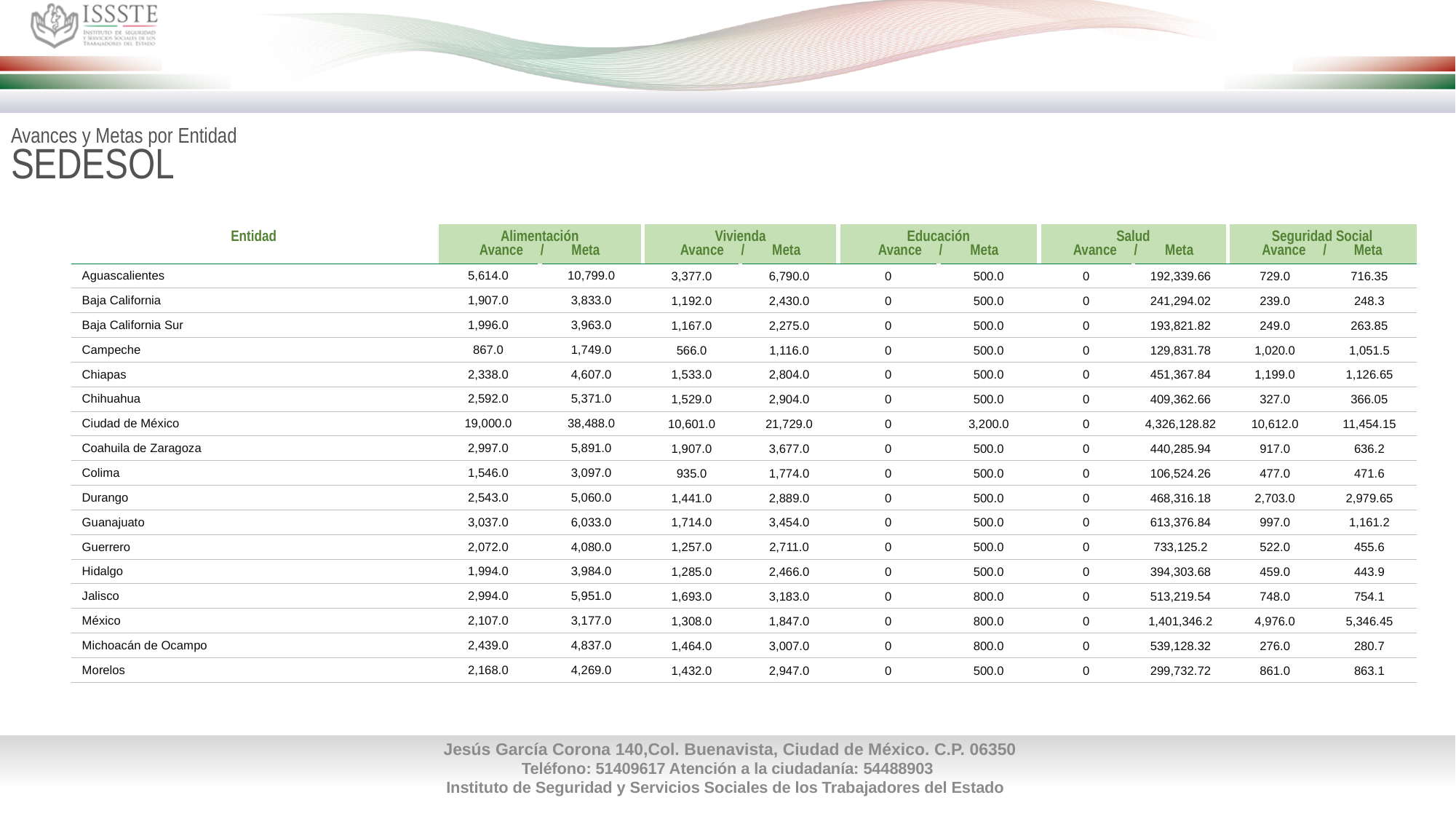

Avances y Metas por Entidad
SEDESOL
| Entidad | Alimentación Avance / Meta |  | Vivienda Avance / Meta |  | Educación Avance / Meta |  | Salud Avance / Meta |  | Seguridad Social Avance / Meta |  |
| --- | --- | --- | --- | --- | --- | --- | --- | --- | --- | --- |
| Aguascalientes | 5,614.0 | 10,799.0 | 3,377.0 | 6,790.0 | 0 | 500.0 | 0 | 192,339.66 | 729.0 | 716.35 |
| Baja California | 1,907.0 | 3,833.0 | 1,192.0 | 2,430.0 | 0 | 500.0 | 0 | 241,294.02 | 239.0 | 248.3 |
| Baja California Sur | 1,996.0 | 3,963.0 | 1,167.0 | 2,275.0 | 0 | 500.0 | 0 | 193,821.82 | 249.0 | 263.85 |
| Campeche | 867.0 | 1,749.0 | 566.0 | 1,116.0 | 0 | 500.0 | 0 | 129,831.78 | 1,020.0 | 1,051.5 |
| Chiapas | 2,338.0 | 4,607.0 | 1,533.0 | 2,804.0 | 0 | 500.0 | 0 | 451,367.84 | 1,199.0 | 1,126.65 |
| Chihuahua | 2,592.0 | 5,371.0 | 1,529.0 | 2,904.0 | 0 | 500.0 | 0 | 409,362.66 | 327.0 | 366.05 |
| Ciudad de México | 19,000.0 | 38,488.0 | 10,601.0 | 21,729.0 | 0 | 3,200.0 | 0 | 4,326,128.82 | 10,612.0 | 11,454.15 |
| Coahuila de Zaragoza | 2,997.0 | 5,891.0 | 1,907.0 | 3,677.0 | 0 | 500.0 | 0 | 440,285.94 | 917.0 | 636.2 |
| Colima | 1,546.0 | 3,097.0 | 935.0 | 1,774.0 | 0 | 500.0 | 0 | 106,524.26 | 477.0 | 471.6 |
| Durango | 2,543.0 | 5,060.0 | 1,441.0 | 2,889.0 | 0 | 500.0 | 0 | 468,316.18 | 2,703.0 | 2,979.65 |
| Guanajuato | 3,037.0 | 6,033.0 | 1,714.0 | 3,454.0 | 0 | 500.0 | 0 | 613,376.84 | 997.0 | 1,161.2 |
| Guerrero | 2,072.0 | 4,080.0 | 1,257.0 | 2,711.0 | 0 | 500.0 | 0 | 733,125.2 | 522.0 | 455.6 |
| Hidalgo | 1,994.0 | 3,984.0 | 1,285.0 | 2,466.0 | 0 | 500.0 | 0 | 394,303.68 | 459.0 | 443.9 |
| Jalisco | 2,994.0 | 5,951.0 | 1,693.0 | 3,183.0 | 0 | 800.0 | 0 | 513,219.54 | 748.0 | 754.1 |
| México | 2,107.0 | 3,177.0 | 1,308.0 | 1,847.0 | 0 | 800.0 | 0 | 1,401,346.2 | 4,976.0 | 5,346.45 |
| Michoacán de Ocampo | 2,439.0 | 4,837.0 | 1,464.0 | 3,007.0 | 0 | 800.0 | 0 | 539,128.32 | 276.0 | 280.7 |
| Morelos | 2,168.0 | 4,269.0 | 1,432.0 | 2,947.0 | 0 | 500.0 | 0 | 299,732.72 | 861.0 | 863.1 |